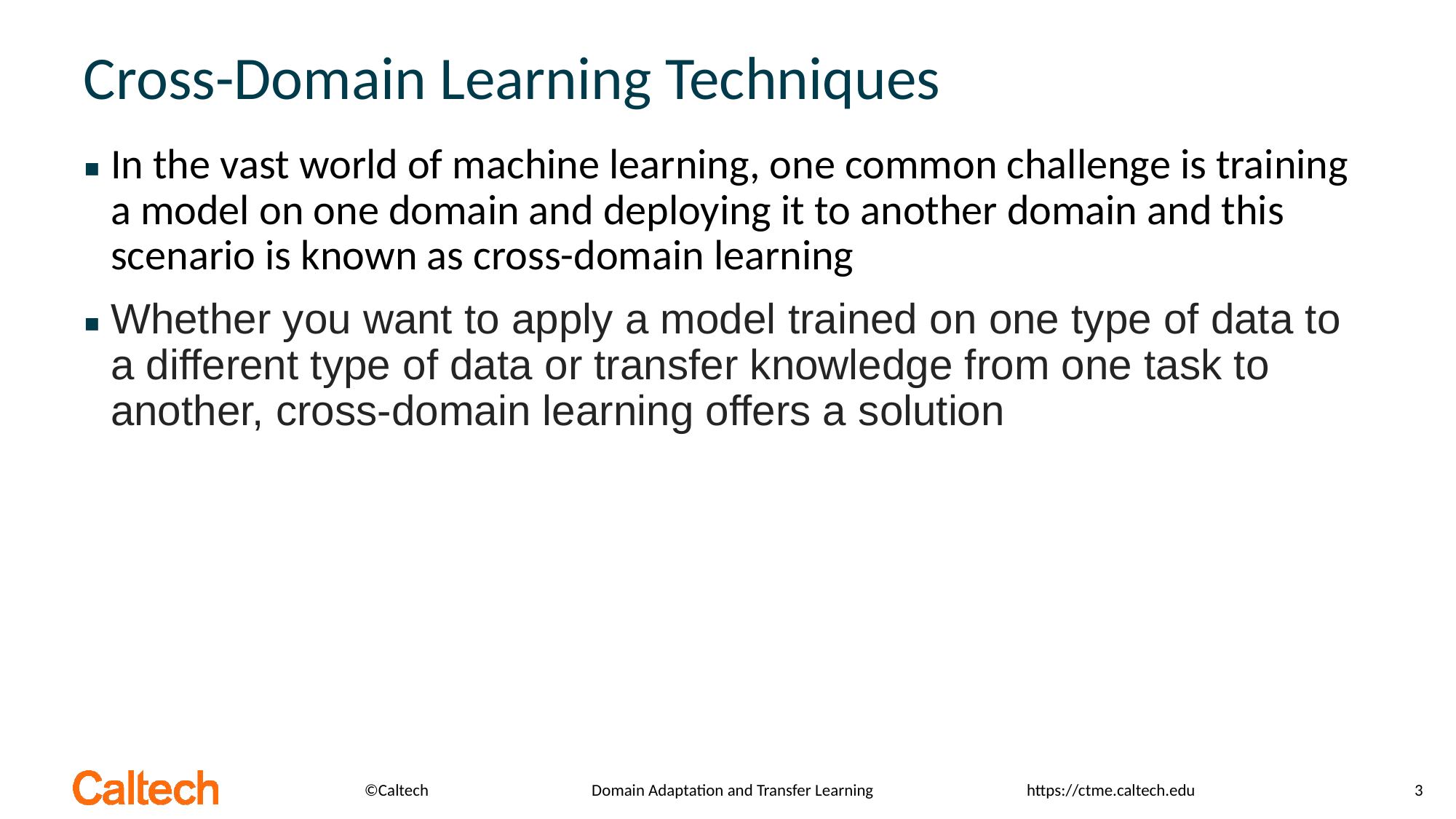

Cross-Domain Learning Techniques
In the vast world of machine learning, one common challenge is training a model on one domain and deploying it to another domain and this scenario is known as cross-domain learning
Whether you want to apply a model trained on one type of data to a different type of data or transfer knowledge from one task to another, cross-domain learning offers a solution
Domain Adaptation and Transfer Learning
3